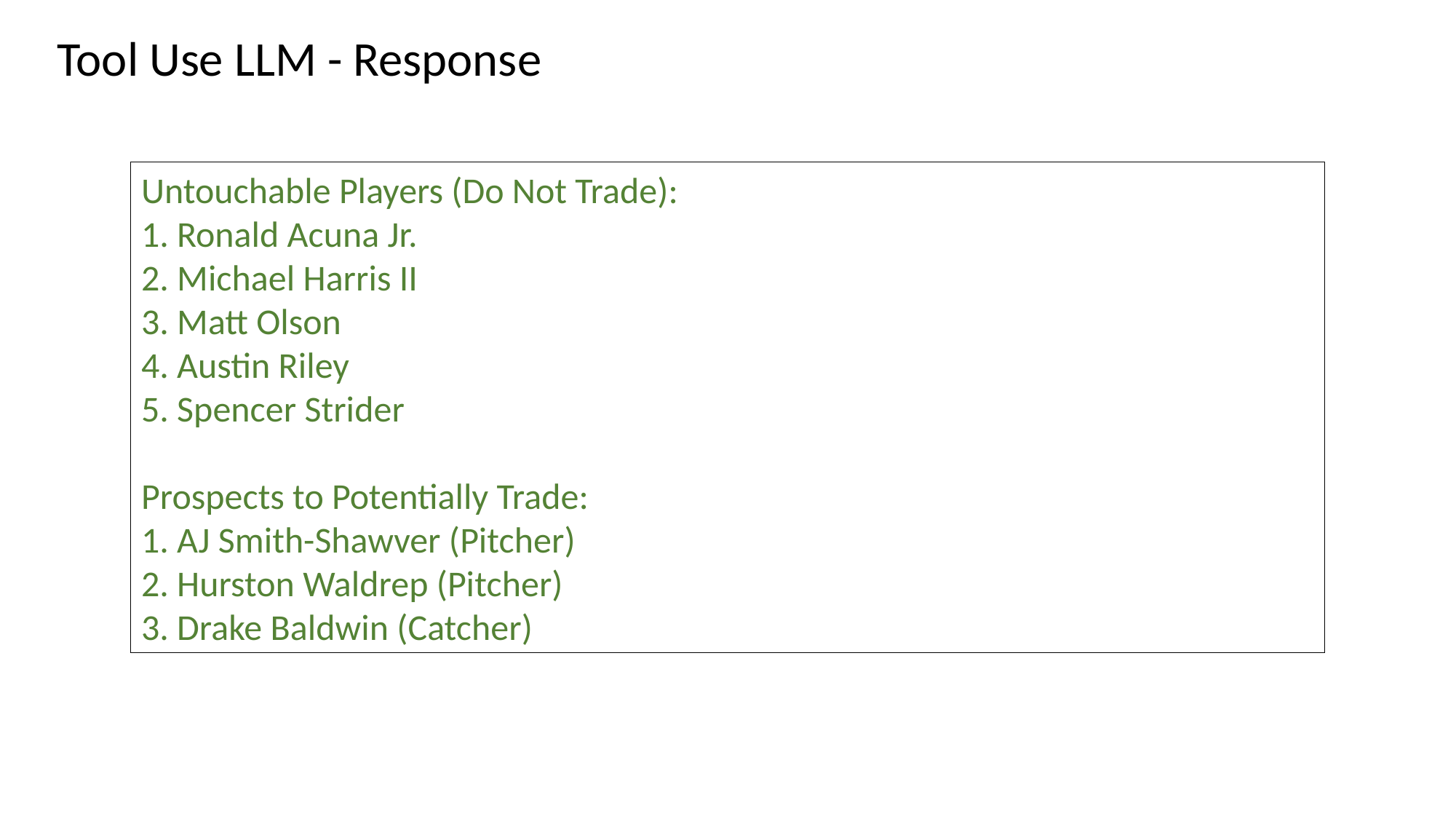

# Tool Use LLM - Response
Untouchable Players (Do Not Trade):
1. Ronald Acuna Jr.
2. Michael Harris II
3. Matt Olson
4. Austin Riley
5. Spencer Strider

Prospects to Potentially Trade:
1. AJ Smith-Shawver (Pitcher)
2. Hurston Waldrep (Pitcher)
3. Drake Baldwin (Catcher)